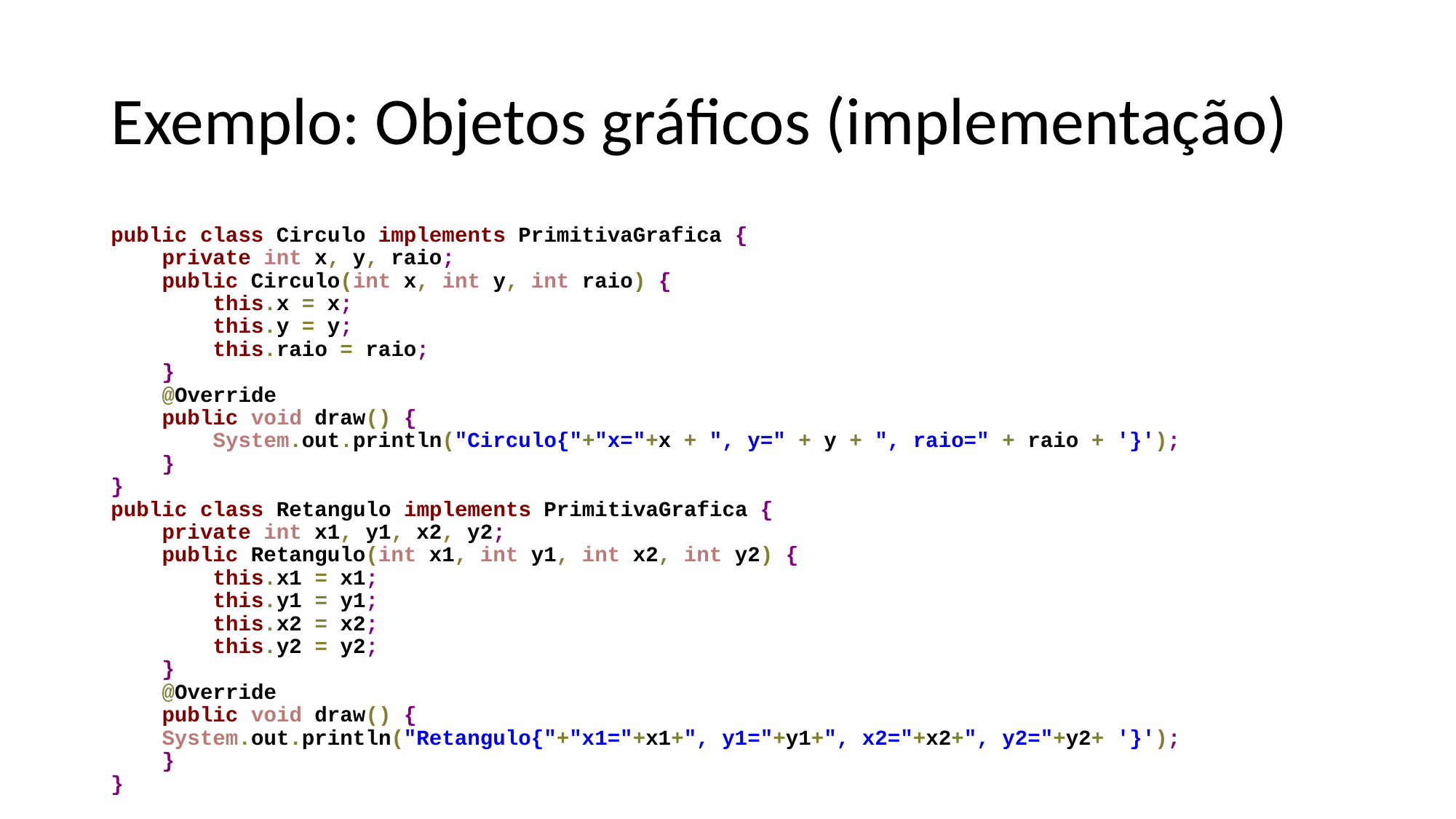

# Exemplo: Objetos gráficos (implementação)
public class Circulo implements PrimitivaGrafica {
    private int x, y, raio;
    public Circulo(int x, int y, int raio) {
        this.x = x;
        this.y = y;
        this.raio = raio;
    }
    @Override
    public void draw() {
        System.out.println("Circulo{"+"x="+x + ", y=" + y + ", raio=" + raio + '}');
    }
}
public class Retangulo implements PrimitivaGrafica {
    private int x1, y1, x2, y2;
    public Retangulo(int x1, int y1, int x2, int y2) {
        this.x1 = x1;
        this.y1 = y1;
        this.x2 = x2;
        this.y2 = y2;
    }
    @Override
    public void draw() {
    System.out.println("Retangulo{"+"x1="+x1+", y1="+y1+", x2="+x2+", y2="+y2+ '}');
    }
}